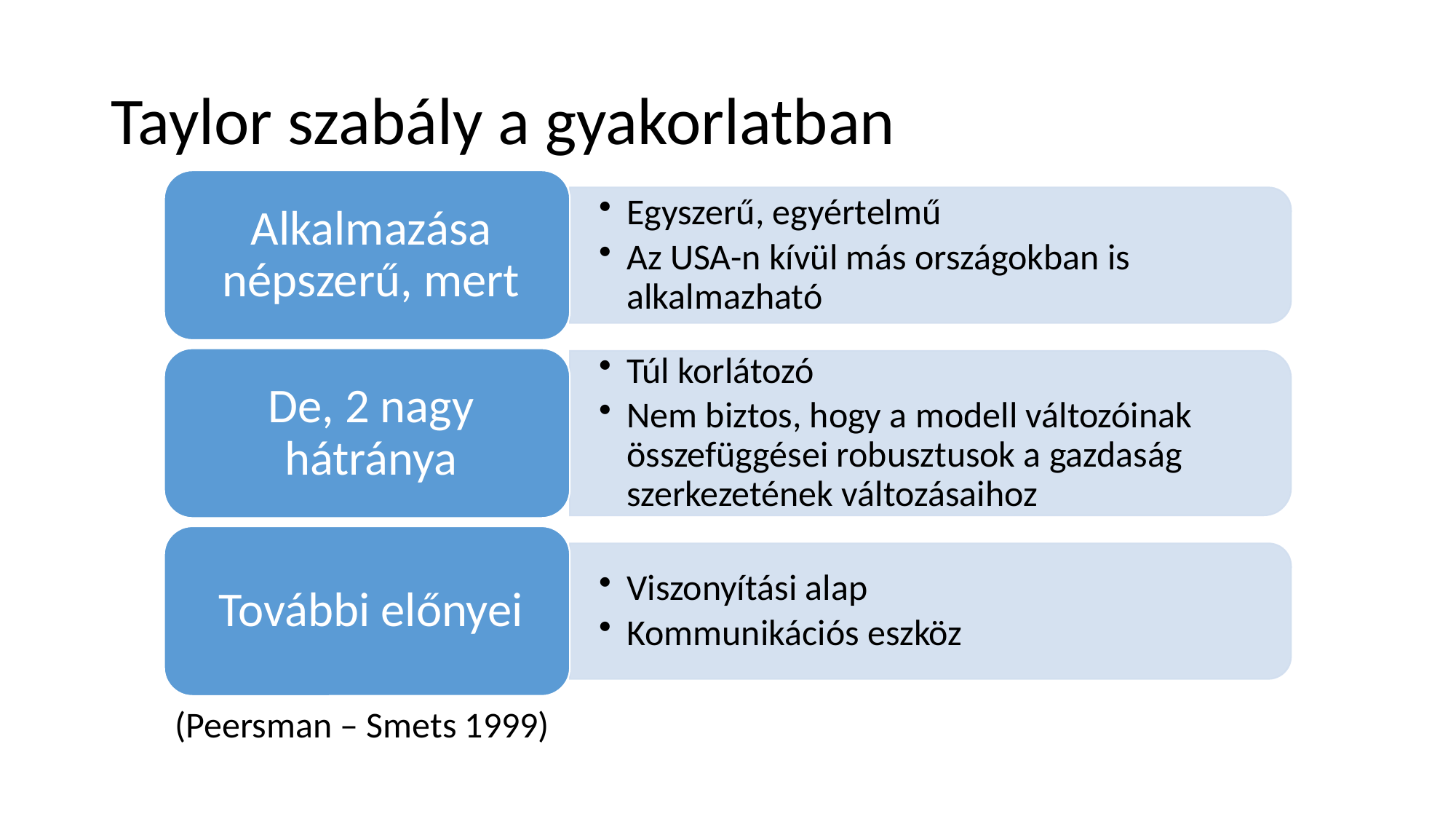

# Taylor szabály a gyakorlatban
Egyszerű, egyértelmű
Az USA-n kívül más országokban is alkalmazható
Alkalmazása népszerű, mert
Túl korlátozó
Nem biztos, hogy a modell változóinak összefüggései robusztusok a gazdaság szerkezetének változásaihoz
De, 2 nagy hátránya
Viszonyítási alap
Kommunikációs eszköz
További előnyei
(Peersman – Smets 1999)